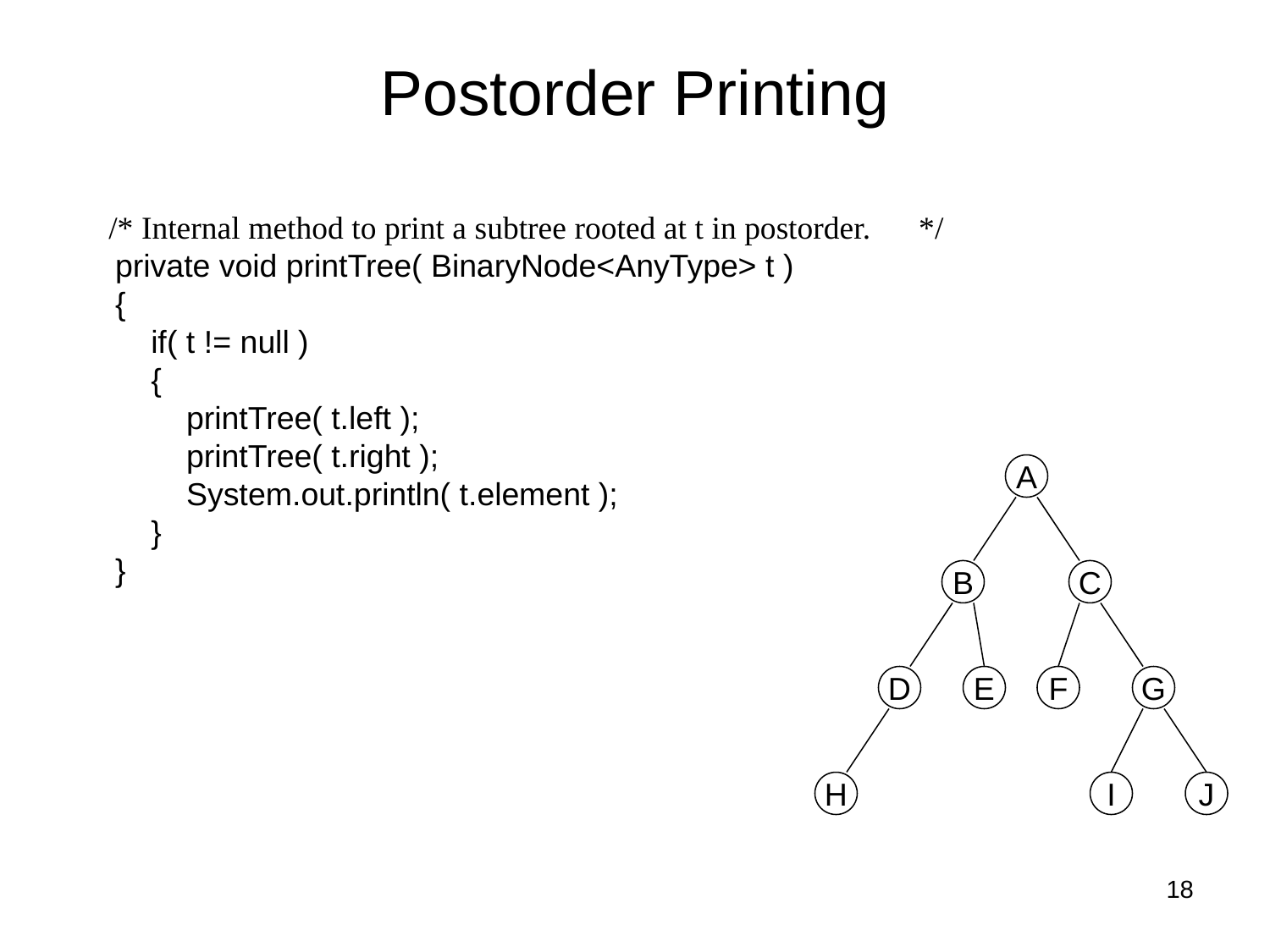

# Postorder Printing
        /* Internal method to print a subtree rooted at t in postorder.      */
        private void printTree( BinaryNode<AnyType> t )
        {
            if( t != null )
            {
                printTree( t.left );
                printTree( t.right );
                System.out.println( t.element );
            }
        }
A

B
C

D
E
F
G

H
I
J
18